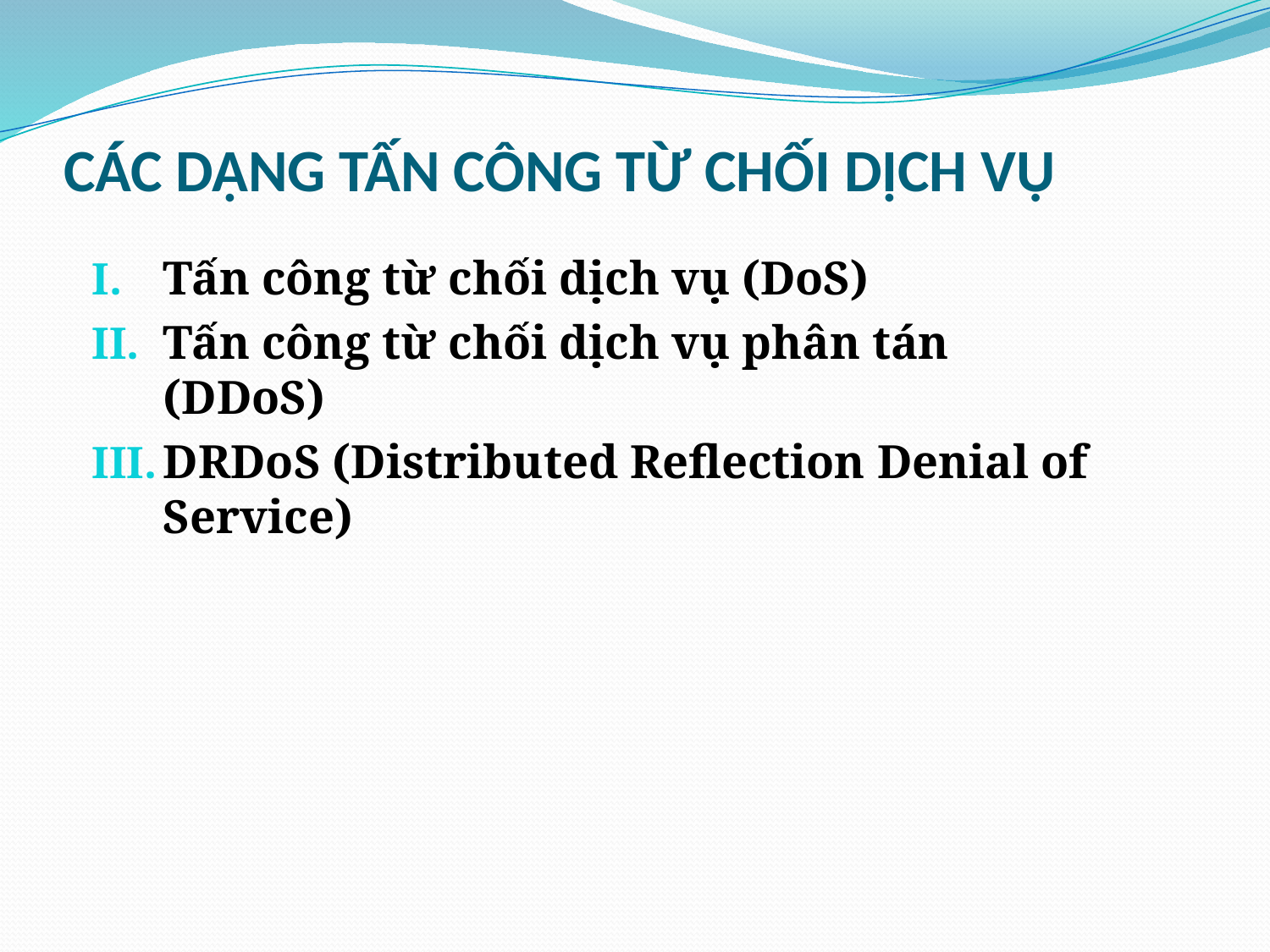

# CÁC DẠNG TẤN CÔNG TỪ CHỐI DỊCH VỤ
Tấn công từ chối dịch vụ (DoS)
Tấn công từ chối dịch vụ phân tán (DDoS)
DRDoS (Distributed Reflection Denial of Service)